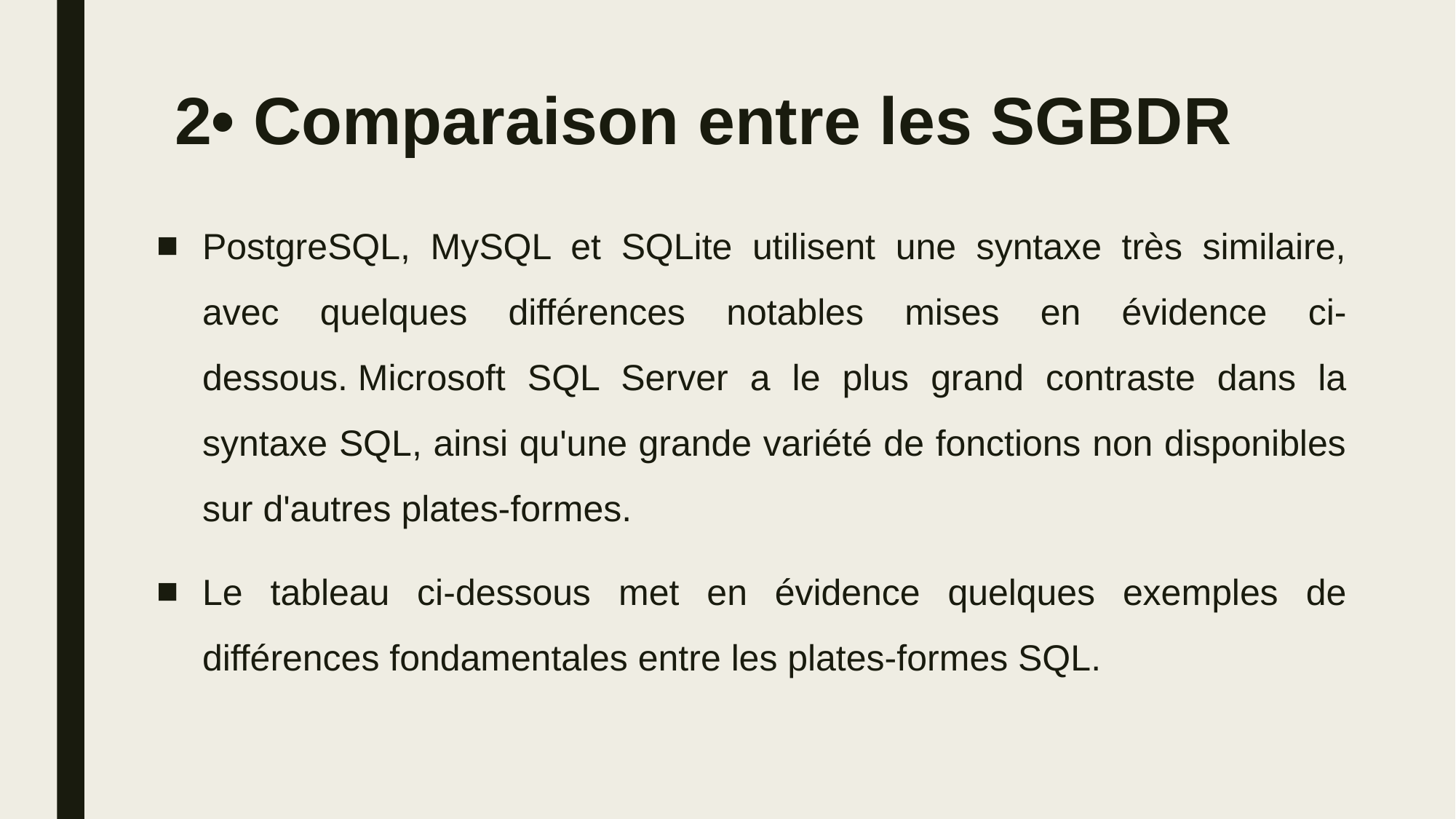

# 2• Comparaison entre les SGBDR
PostgreSQL, MySQL et SQLite utilisent une syntaxe très similaire, avec quelques différences notables mises en évidence ci-dessous. Microsoft SQL Server a le plus grand contraste dans la syntaxe SQL, ainsi qu'une grande variété de fonctions non disponibles sur d'autres plates-formes.
Le tableau ci-dessous met en évidence quelques exemples de différences fondamentales entre les plates-formes SQL.